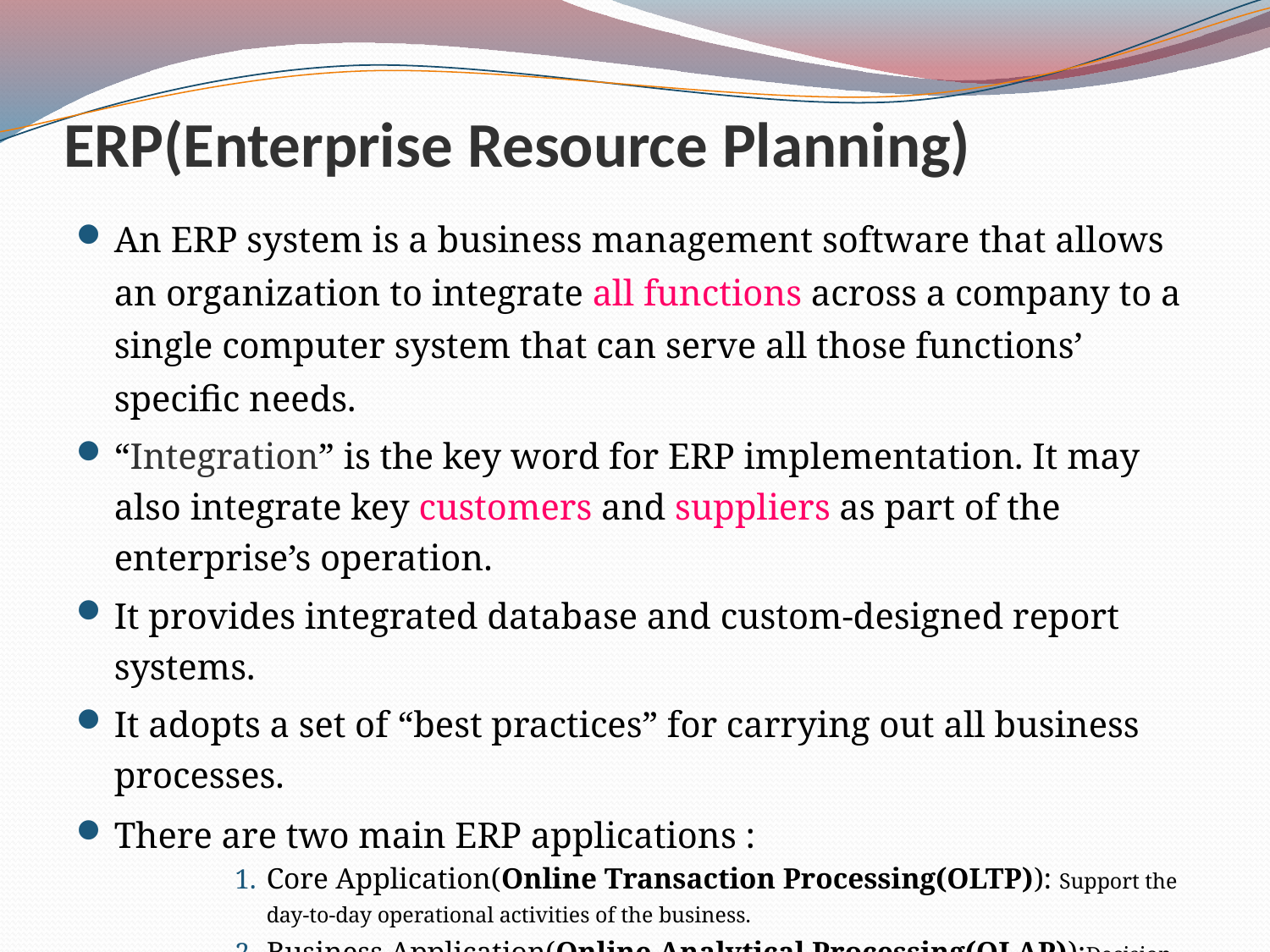

# ERP(Enterprise Resource Planning)
An ERP system is a business management software that allows an organization to integrate all functions across a company to a single computer system that can serve all those functions’ specific needs.
“Integration” is the key word for ERP implementation. It may also integrate key customers and suppliers as part of the enterprise’s operation.
It provides integrated database and custom-designed report systems.
It adopts a set of “best practices” for carrying out all business processes.
There are two main ERP applications :
Core Application(Online Transaction Processing(OLTP)): Support the day-to-day operational activities of the business.
Business Application(Online Analytical Processing(OLAP)):Decision support tool for management-critical tasks through analytical investigation of complex data associations